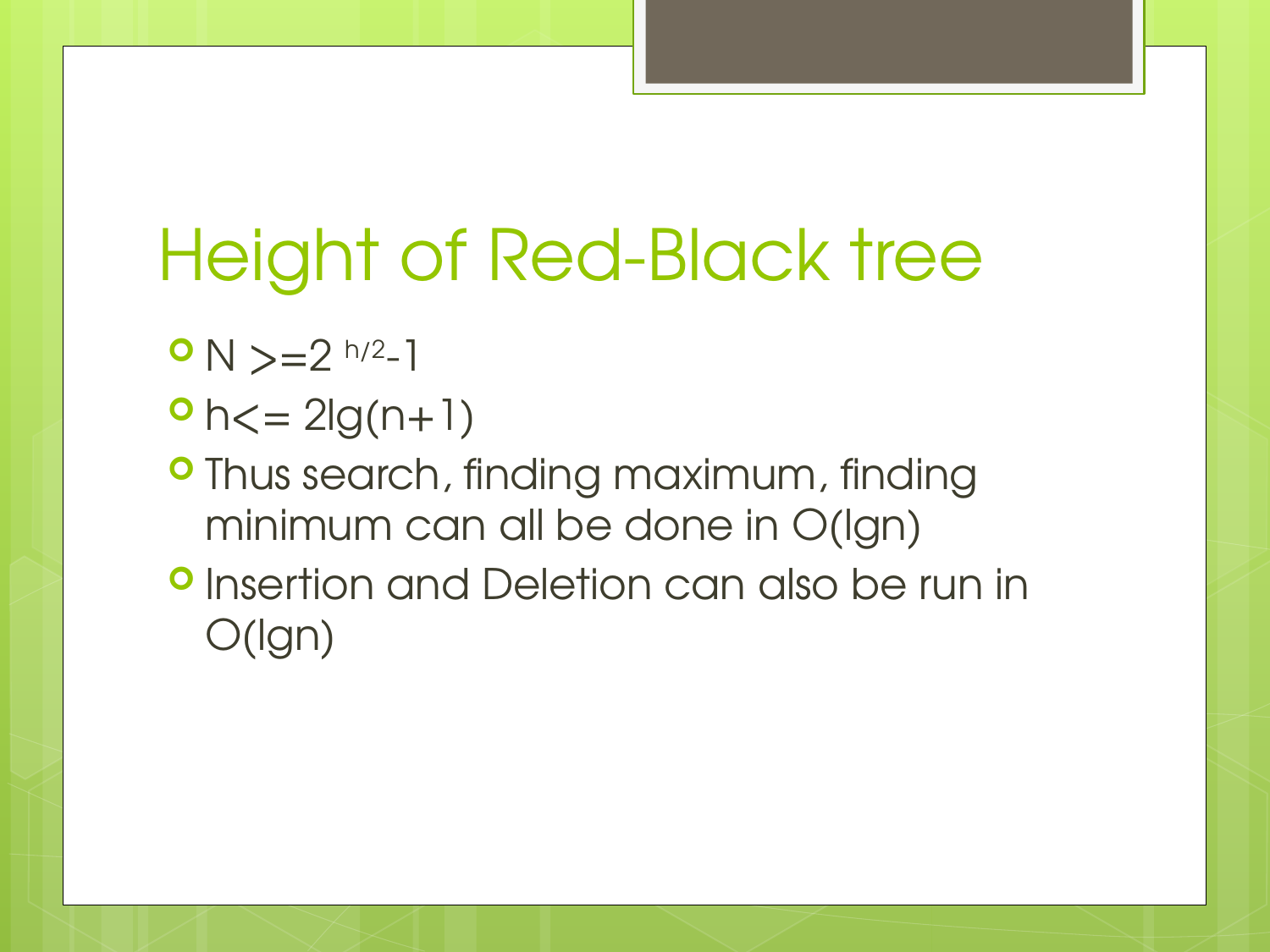

# Height of Red-Black tree
N >=2 h/2-1
h<= 2lg(n+1)
Thus search, finding maximum, finding minimum can all be done in O(lgn)
Insertion and Deletion can also be run in O(lgn)